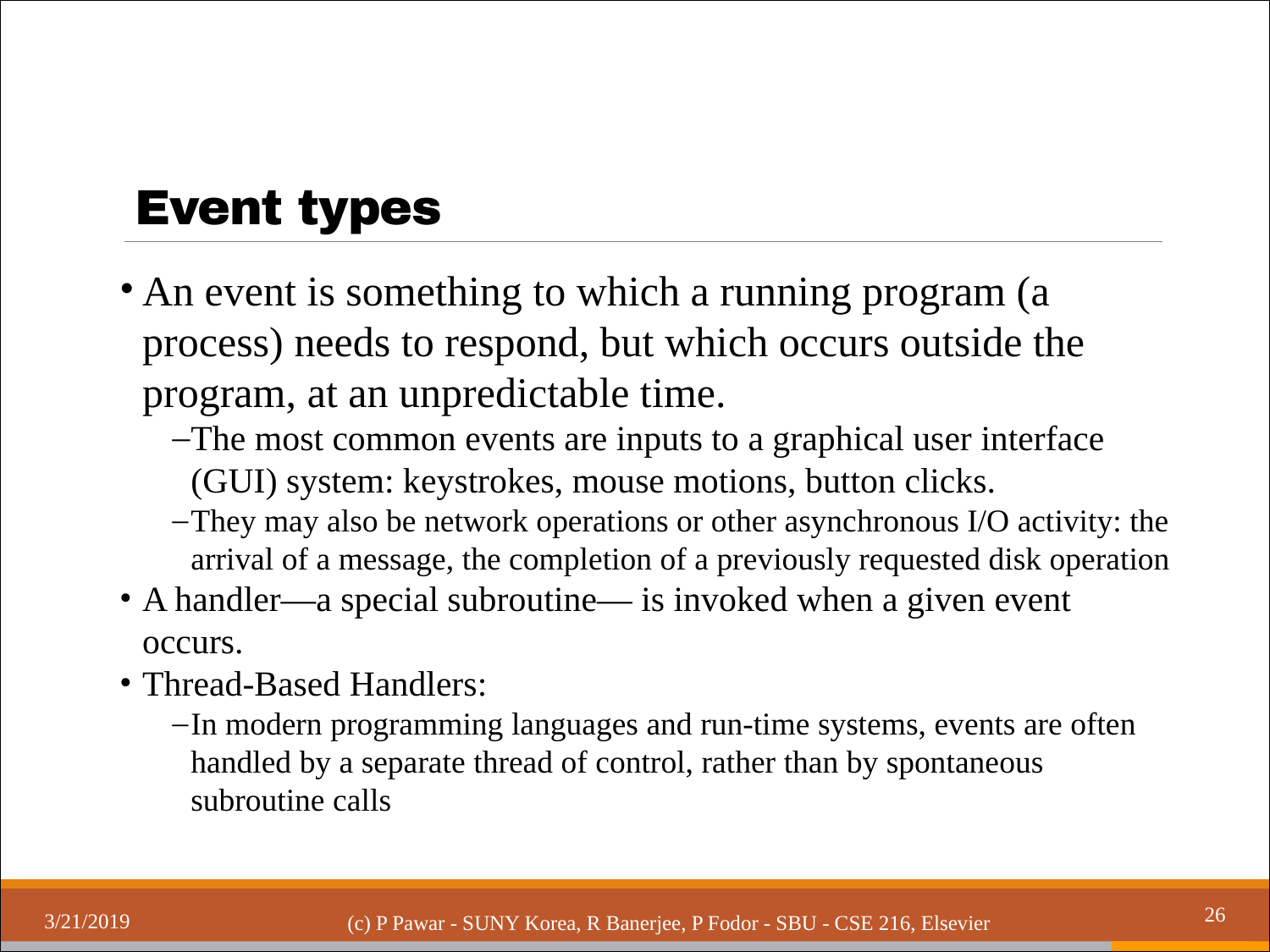

# Event types
An event is something to which a running program (a process) needs to respond, but which occurs outside the program, at an unpredictable time.
The most common events are inputs to a graphical user interface (GUI) system: keystrokes, mouse motions, button clicks.
They may also be network operations or other asynchronous I/O activity: the arrival of a message, the completion of a previously requested disk operation
A handler—a special subroutine— is invoked when a given event occurs.
Thread-Based Handlers:
In modern programming languages and run-time systems, events are often handled by a separate thread of control, rather than by spontaneous subroutine calls

3/21/2019
26
(c) P Pawar - SUNY Korea, R Banerjee, P Fodor - SBU - CSE 216, Elsevier